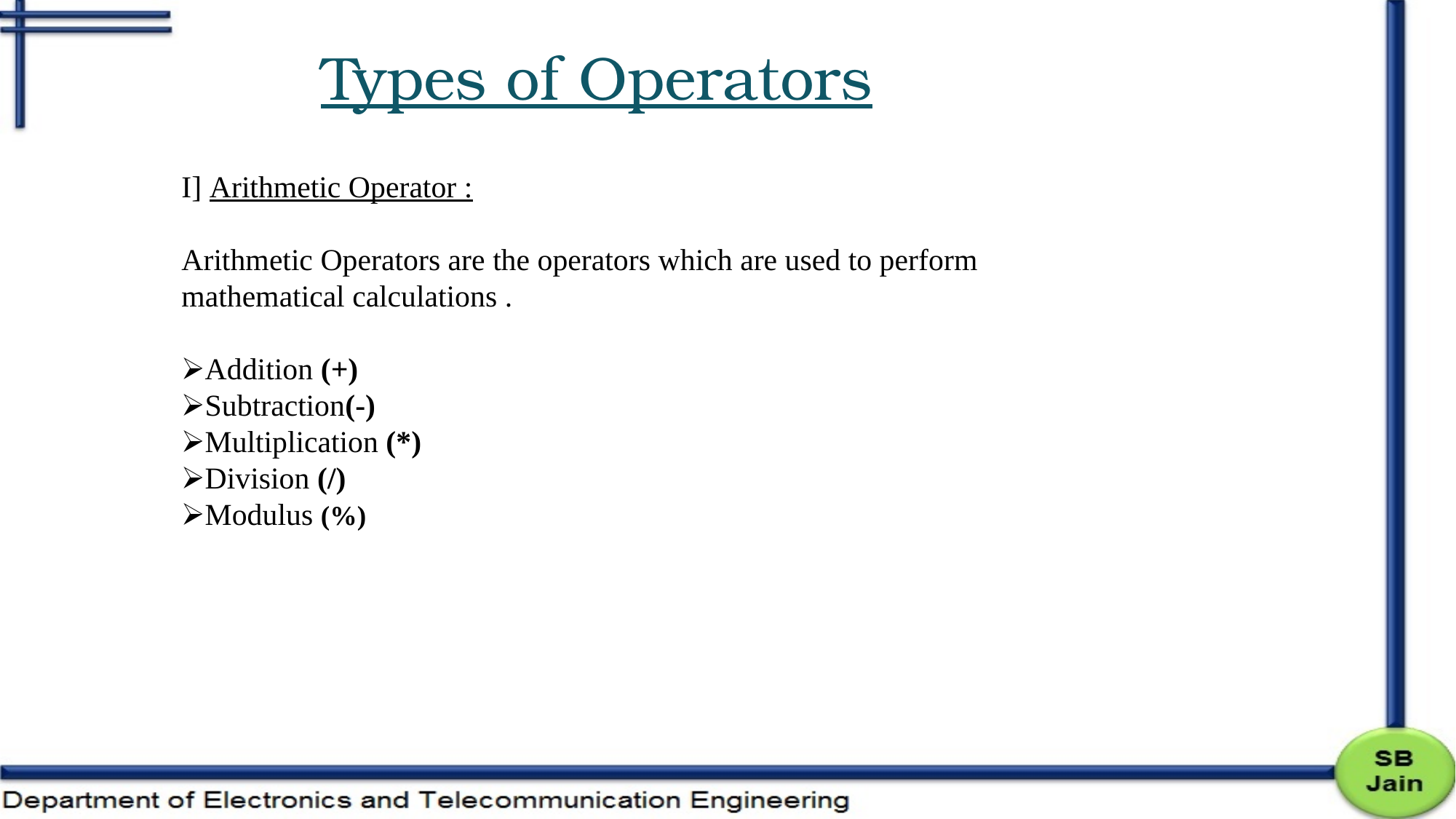

Types of Operators
I] Arithmetic Operator :

Arithmetic Operators are the operators which are used to perform mathematical calculations .

Addition (+)
Subtraction(-)
Multiplication (*)
Division (/)
Modulus (%)